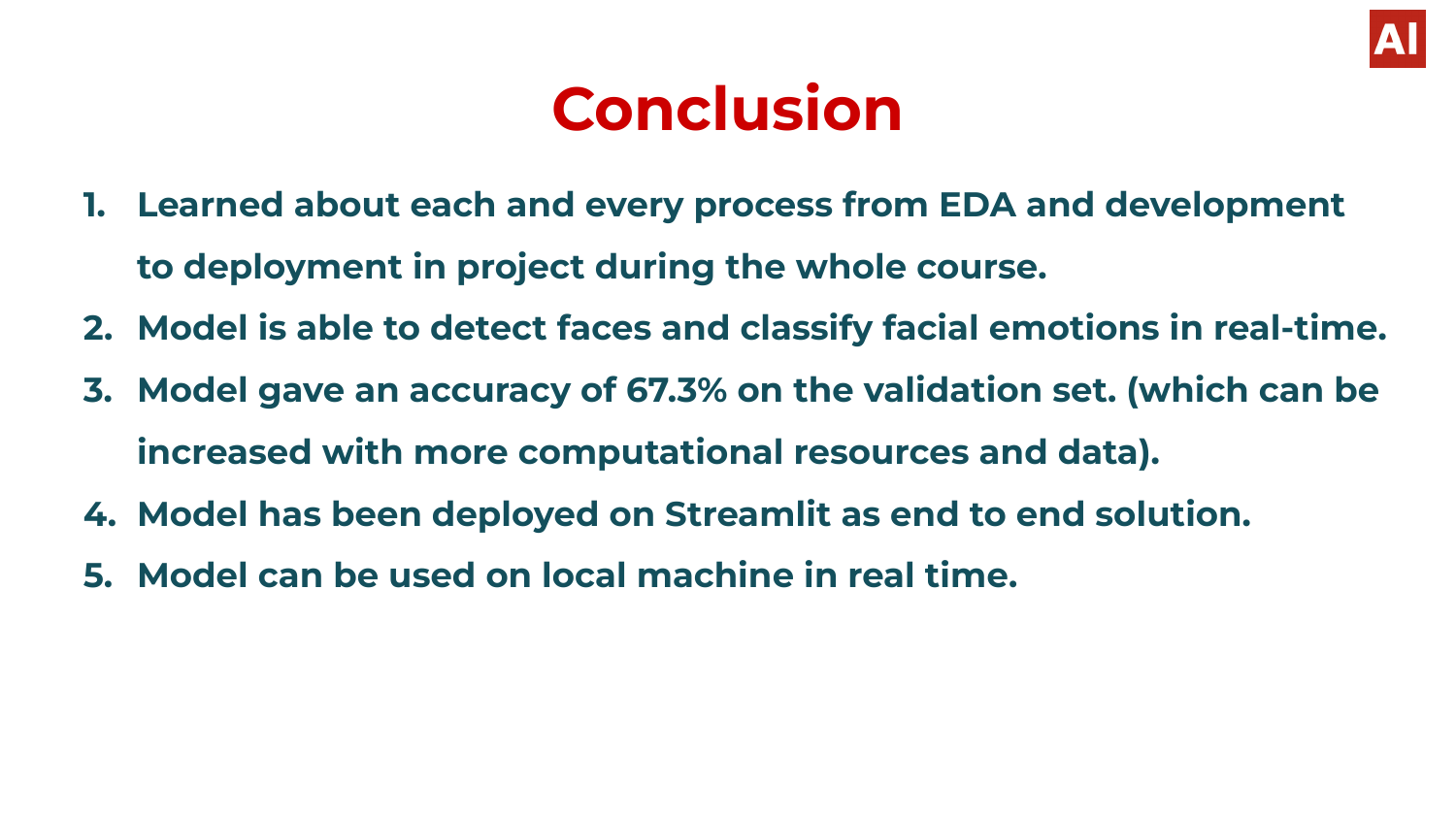

# Conclusion

Learned about each and every process from EDA and development to deployment in project during the whole course.
Model is able to detect faces and classify facial emotions in real-time.
Model gave an accuracy of 67.3% on the validation set. (which can be increased with more computational resources and data).
Model has been deployed on Streamlit as end to end solution.
Model can be used on local machine in real time.